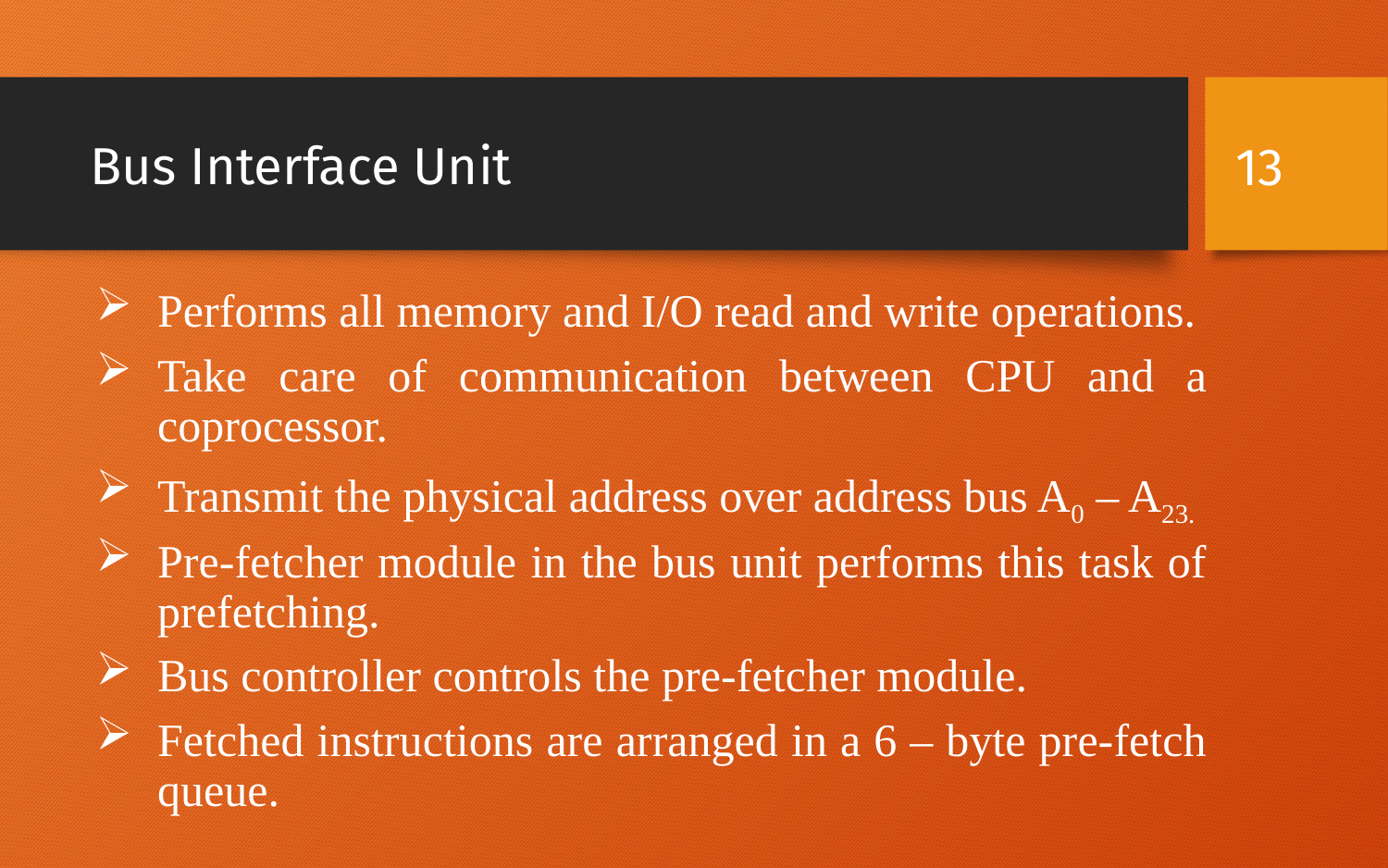

# Bus Interface Unit
13
Performs all memory and I/O read and write operations.
Take care of communication between CPU and a coprocessor.
Transmit the physical address over address bus A0 – A23.
Pre-fetcher module in the bus unit performs this task of prefetching.
Bus controller controls the pre-fetcher module.
Fetched instructions are arranged in a 6 – byte pre-fetch queue.